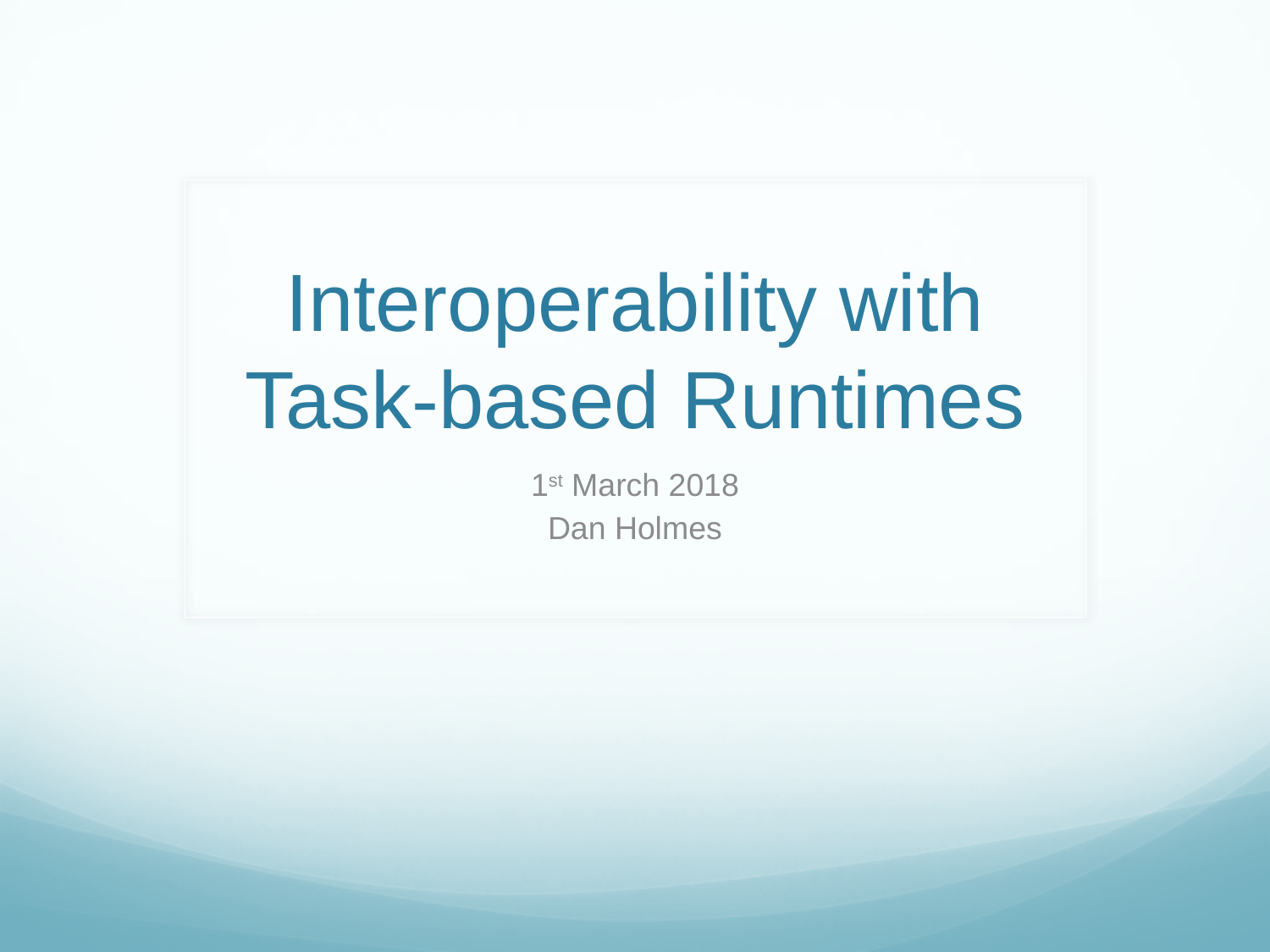

# Interoperability with Task-based Runtimes
1st March 2018
Dan Holmes